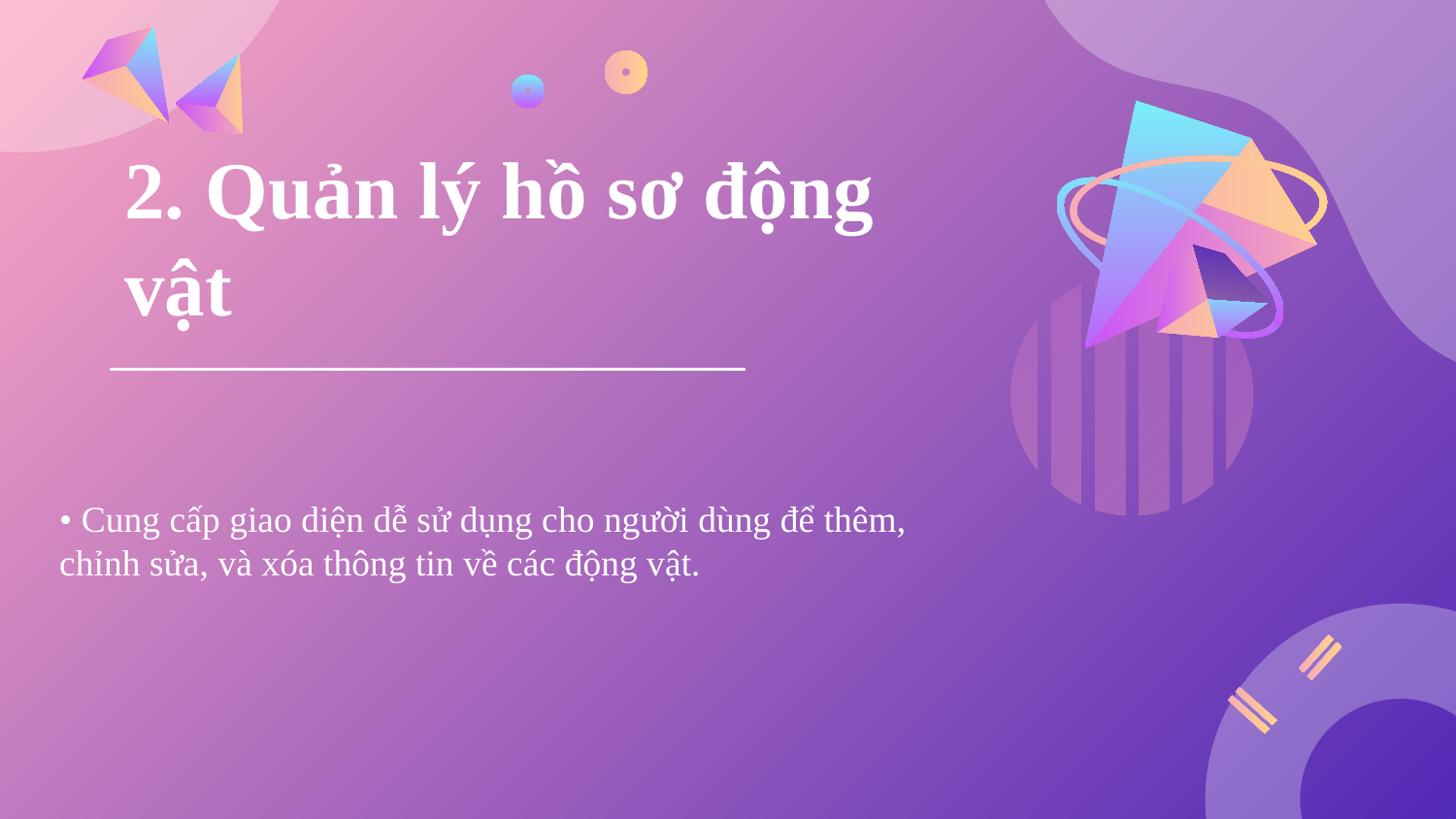

# 2. Quản lý hồ sơ động vật

• Cung cấp giao diện dễ sử dụng cho người dùng để thêm, chỉnh sửa, và xóa thông tin về các động vật.